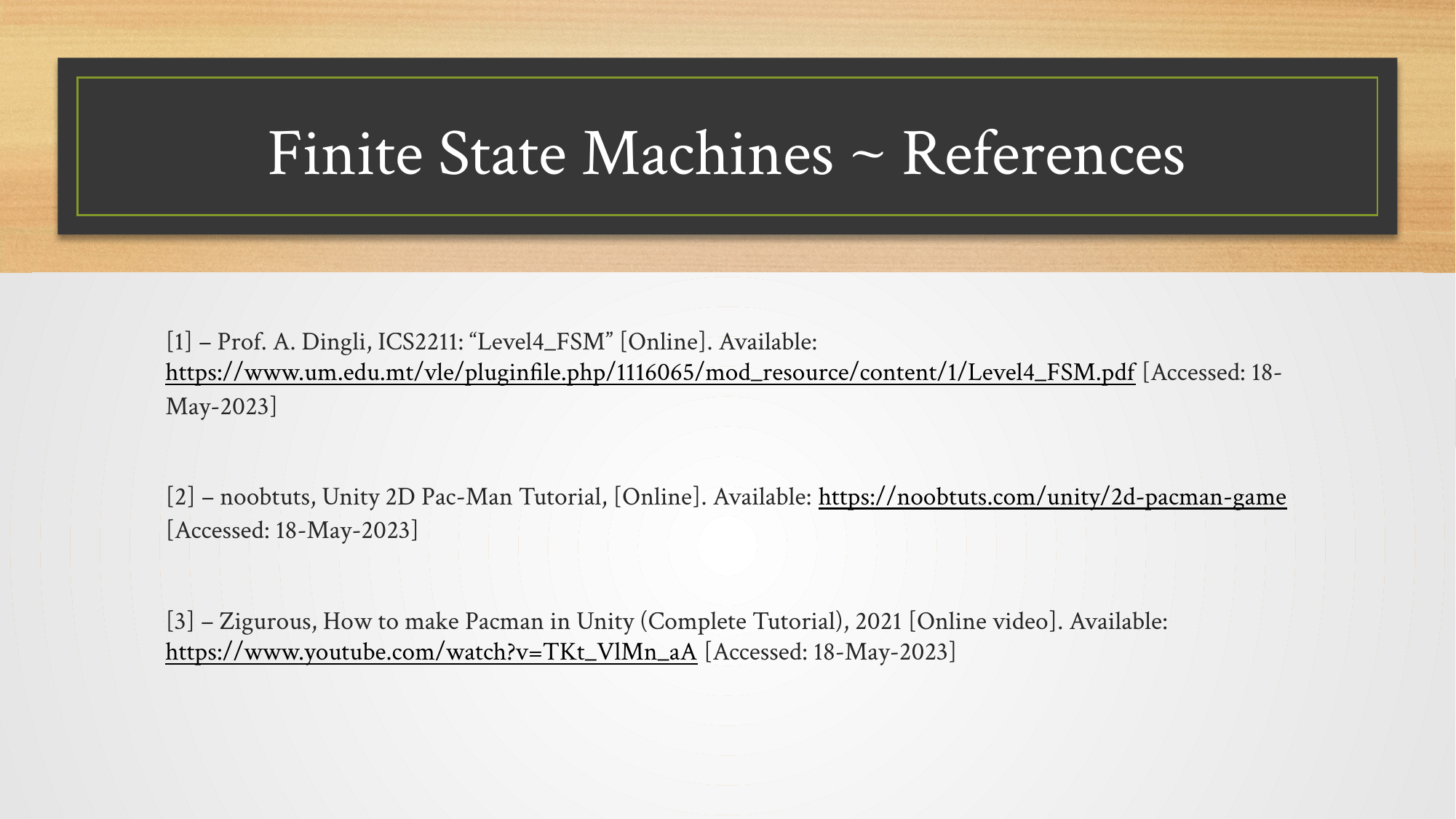

# Finite State Machines ~ References

[1] – Prof. A. Dingli, ICS2211: “Level4_FSM” [Online]. Available: https://www.um.edu.mt/vle/pluginfile.php/1116065/mod_resource/content/1/Level4_FSM.pdf [Accessed: 18-May-2023]

[2] – noobtuts, Unity 2D Pac-Man Tutorial, [Online]. Available: https://noobtuts.com/unity/2d-pacman-game [Accessed: 18-May-2023]

[3] – Zigurous, How to make Pacman in Unity (Complete Tutorial), 2021 [Online video]. Available: https://www.youtube.com/watch?v=TKt_VlMn_aA [Accessed: 18-May-2023]